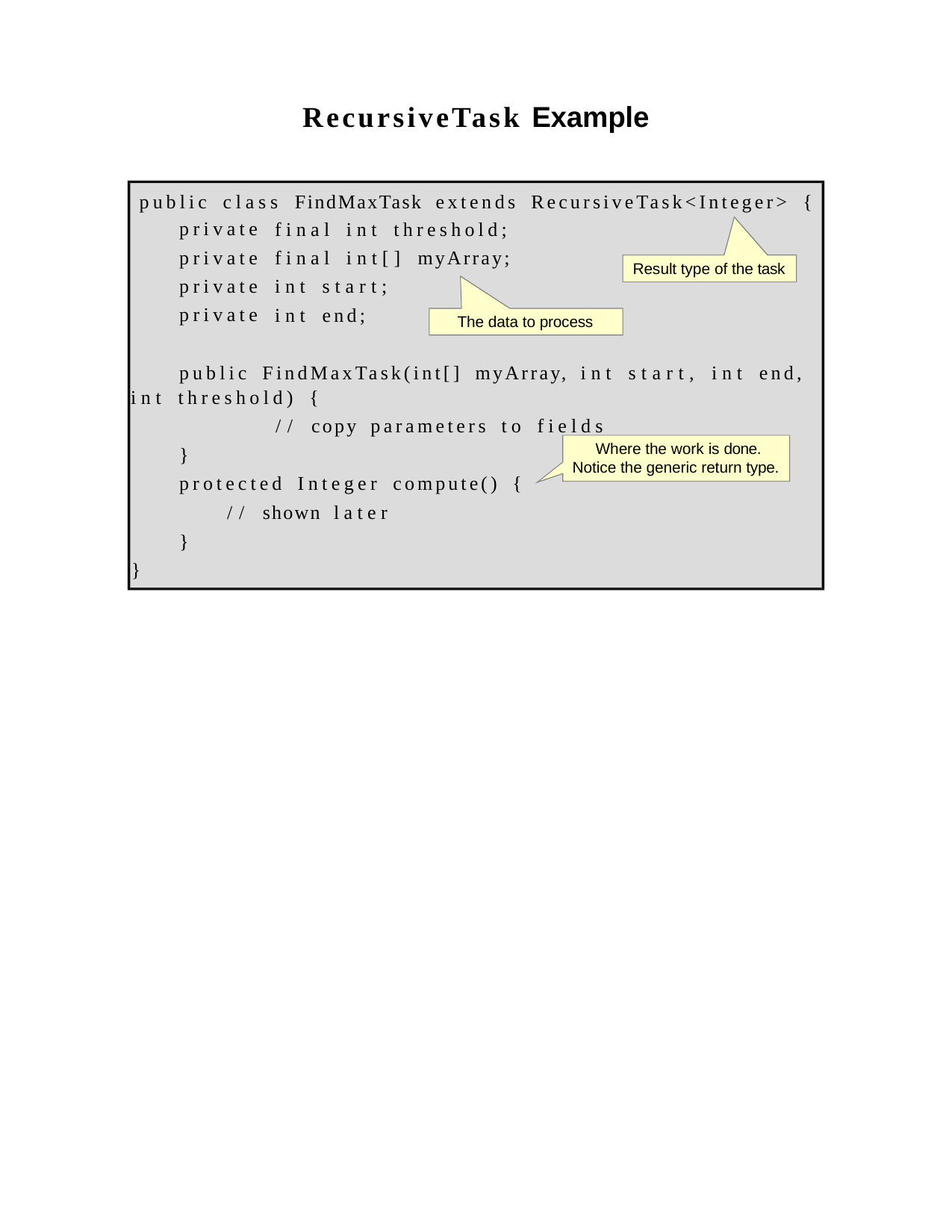

RecursiveTask Example

public class FindMaxTask extends RecursiveTask<Integer> {

private private private private
final int threshold;

final int[] myArray; int start;
Result type of the task

int end;
The data to process
public FindMaxTask(int[] myArray, int start, int end, int threshold) {
// copy parameters to fields
Where the work is done.

}
protected Integer compute() {
// shown later
}
Notice the generic return type.
}